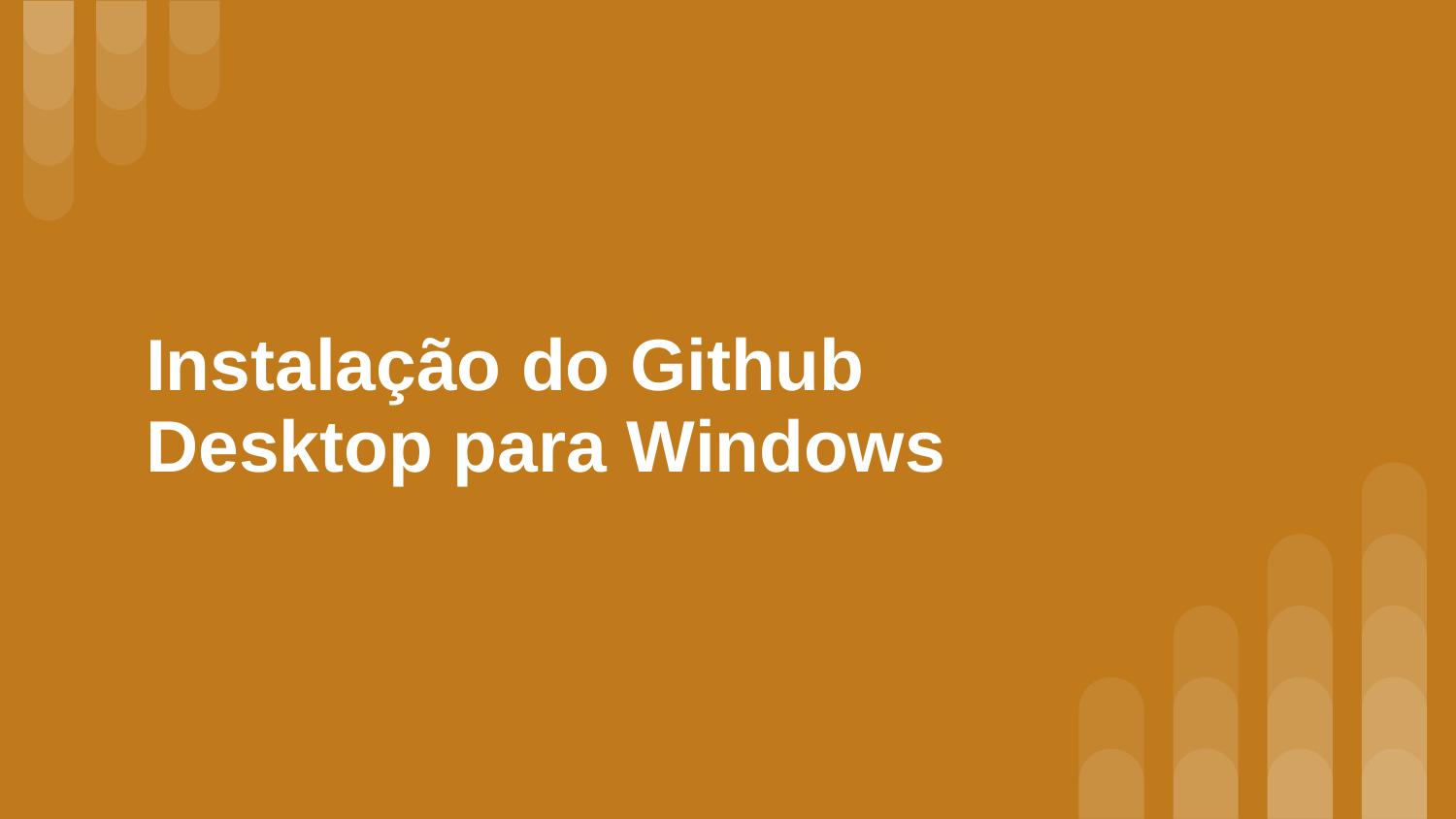

# Instalação do Github Desktop para Windows